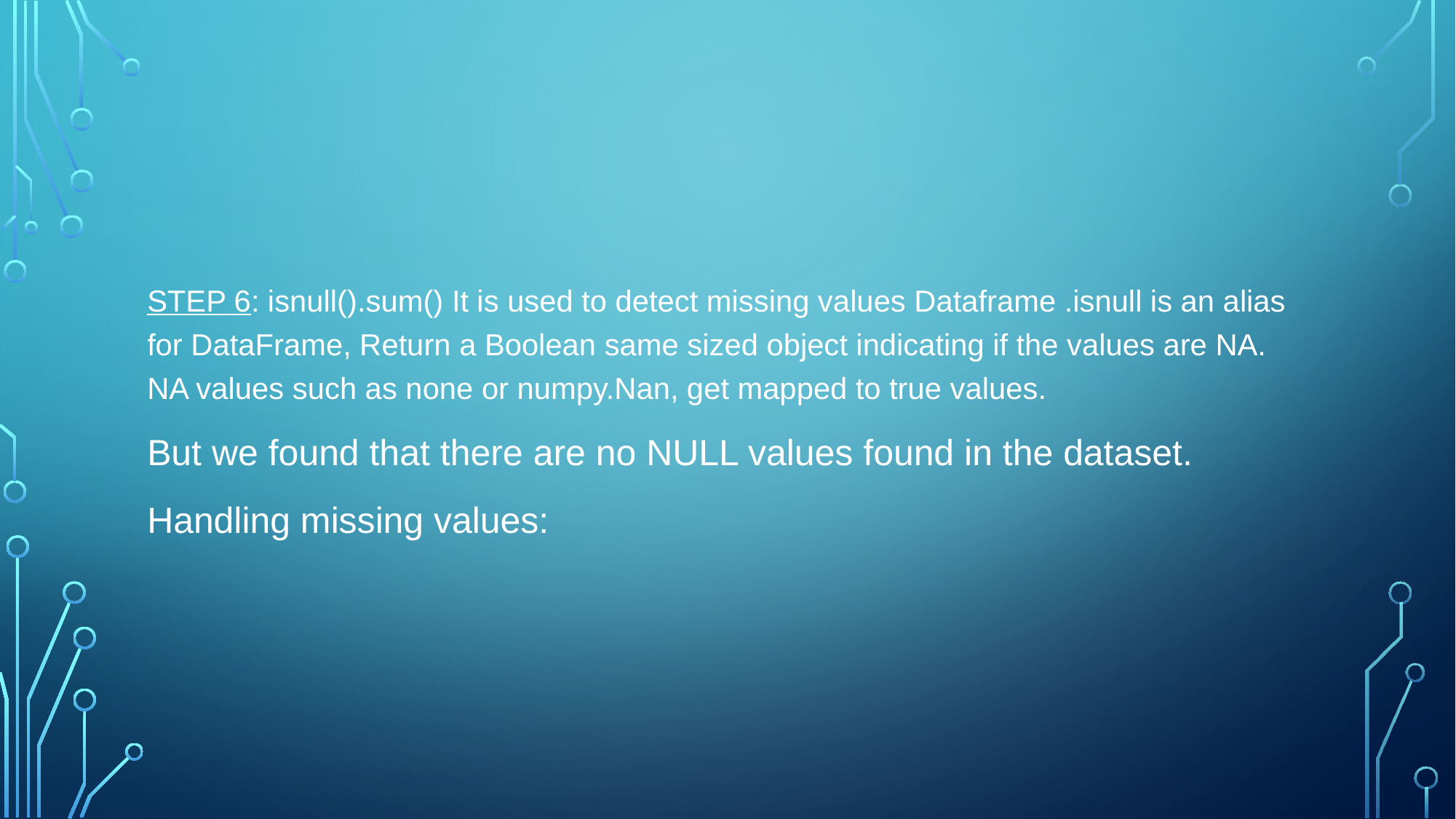

#
STEP 6: isnull().sum() It is used to detect missing values Dataframe .isnull is an alias for DataFrame, Return a Boolean same sized object indicating if the values are NA. NA values such as none or numpy.Nan, get mapped to true values.
But we found that there are no NULL values found in the dataset.
Handling missing values: